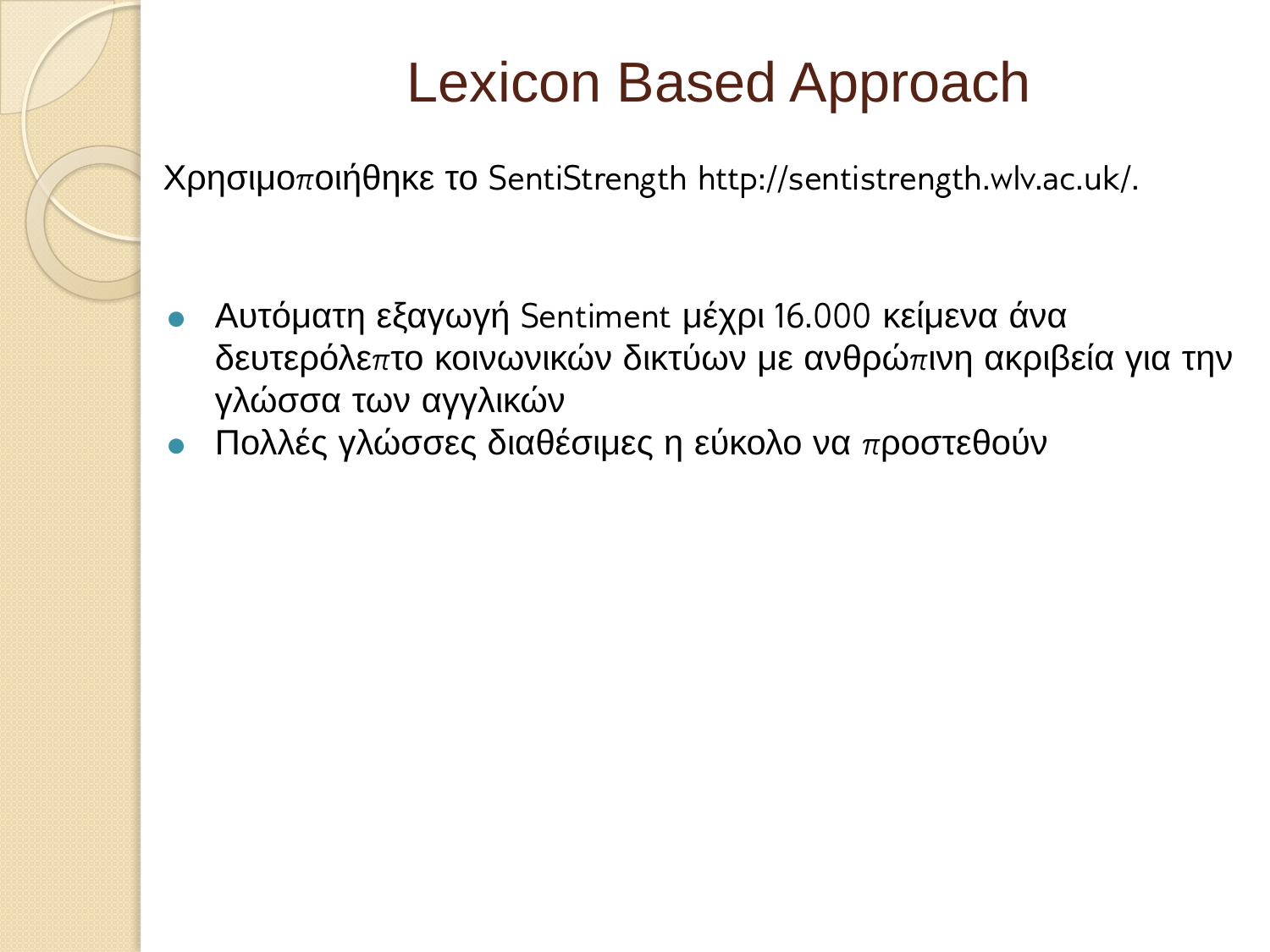

# Lexicon Based Approach
Χρησιμοποιήθηκε το SentiStrength http://sentistrength.wlv.ac.uk/.

Αυτόματη εξαγωγή Sentiment μέχρι 16.000 κείμενα άνα δευτερόλεπτο κοινωνικών δικτύων με ανθρώπινη ακριβεία για την γλώσσα των αγγλικών
Πολλές γλώσσες διαθέσιμες η εύκολο να προστεθούν